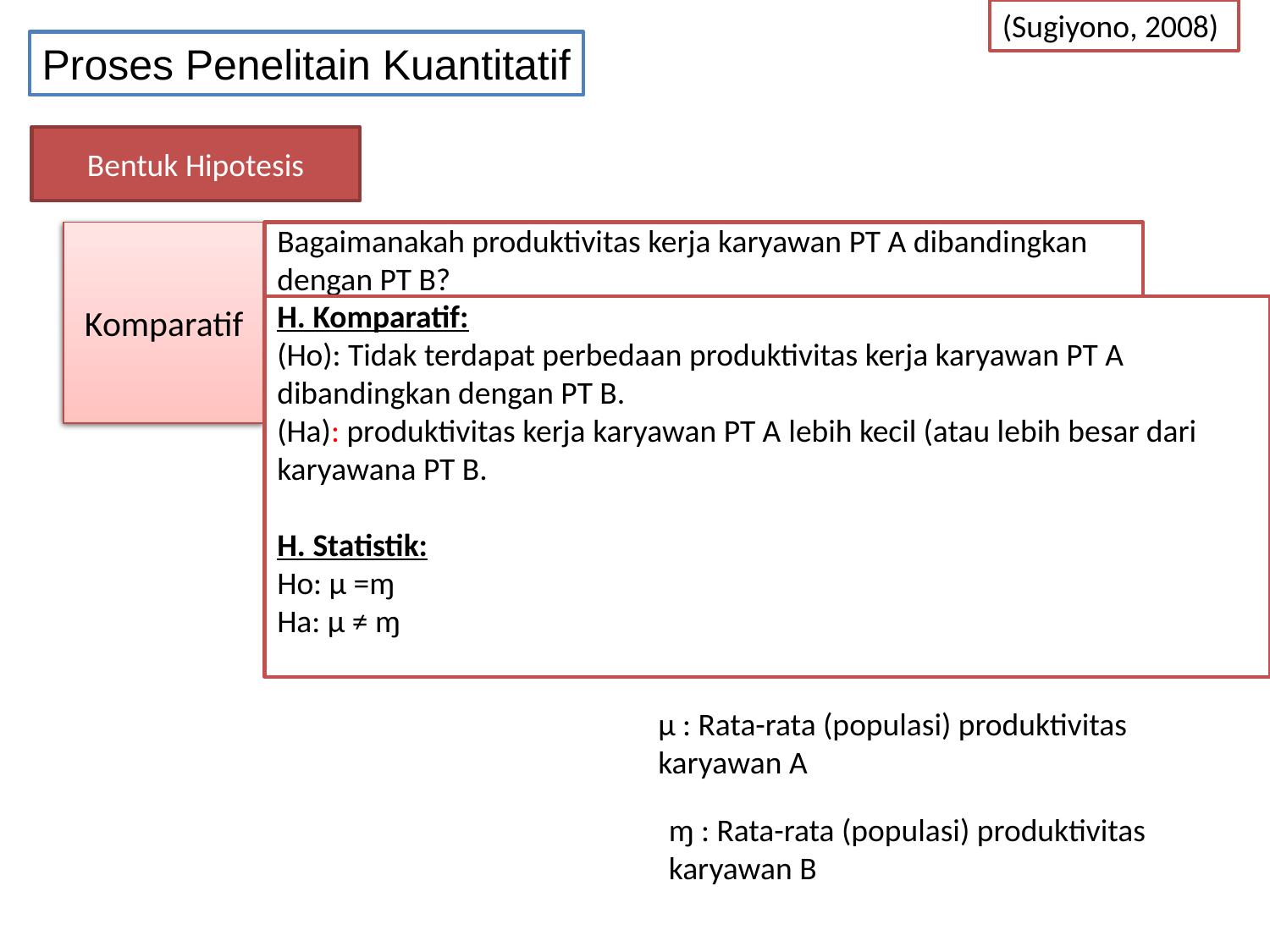

(Sugiyono, 2008)
Proses Penelitain Kuantitatif
Bentuk Hipotesis
Deskriptif
Komparatif
Bagaimanakah produktivitas kerja karyawan PT A dibandingkan dengan PT B?

H. Komparatif:
(Ho): Tidak terdapat perbedaan produktivitas kerja karyawan PT A dibandingkan dengan PT B.
(Ha): produktivitas kerja karyawan PT A lebih kecil (atau lebih besar dari karyawana PT B.

H. Statistik:
Ho: µ =ɱ
Ha: µ ≠ ɱ

µ : Rata-rata (populasi) produktivitas karyawan A

ɱ : Rata-rata (populasi) produktivitas karyawan B